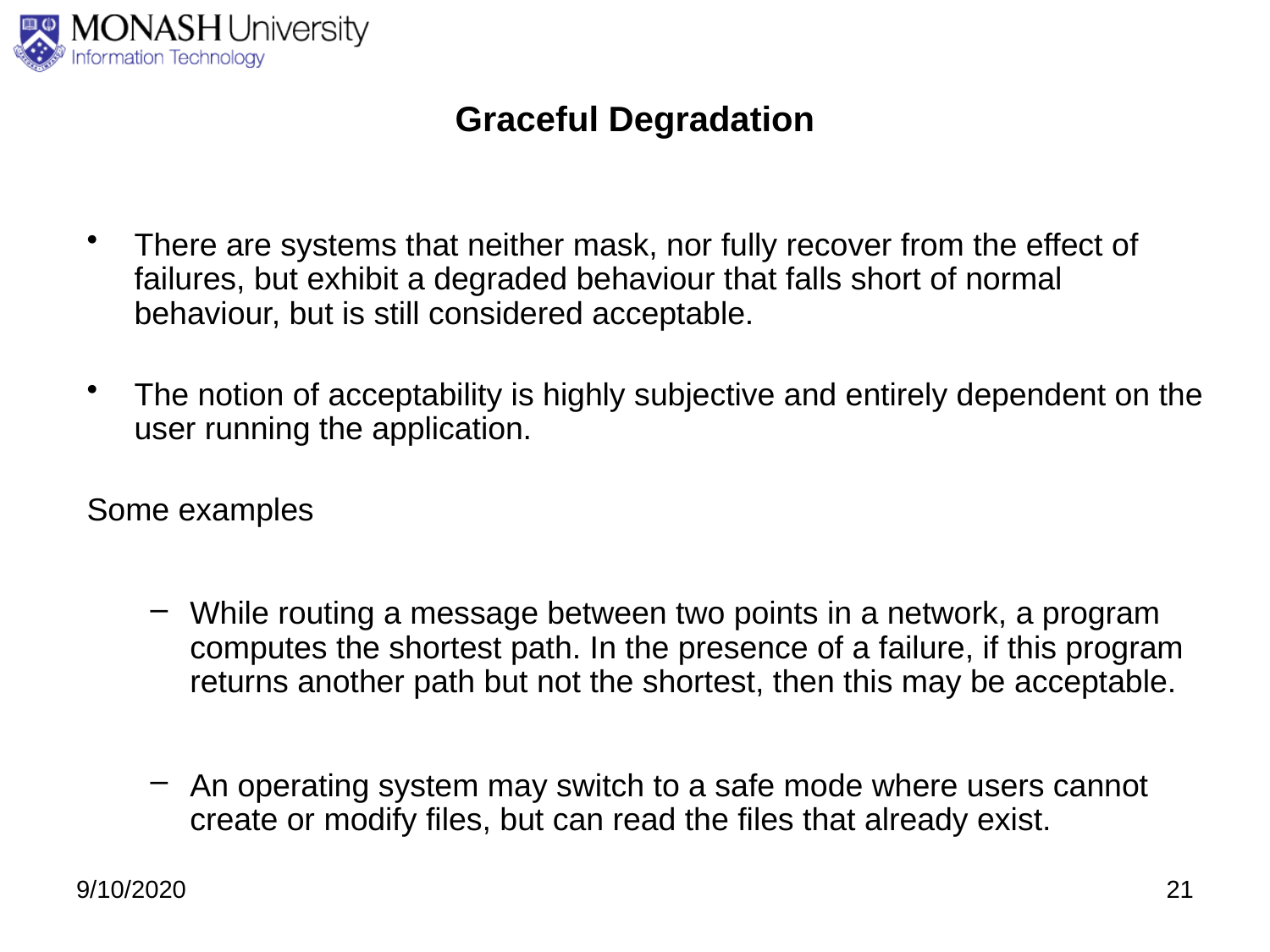

# Graceful Degradation
There are systems that neither mask, nor fully recover from the effect of failures, but exhibit a degraded behaviour that falls short of normal behaviour, but is still considered acceptable.

The notion of acceptability is highly subjective and entirely dependent on the user running the application.

Some examples

While routing a message between two points in a network, a program computes the shortest path. In the presence of a failure, if this program returns another path but not the shortest, then this may be acceptable.

An operating system may switch to a safe mode where users cannot create or modify files, but can read the files that already exist.
9/10/2020
21